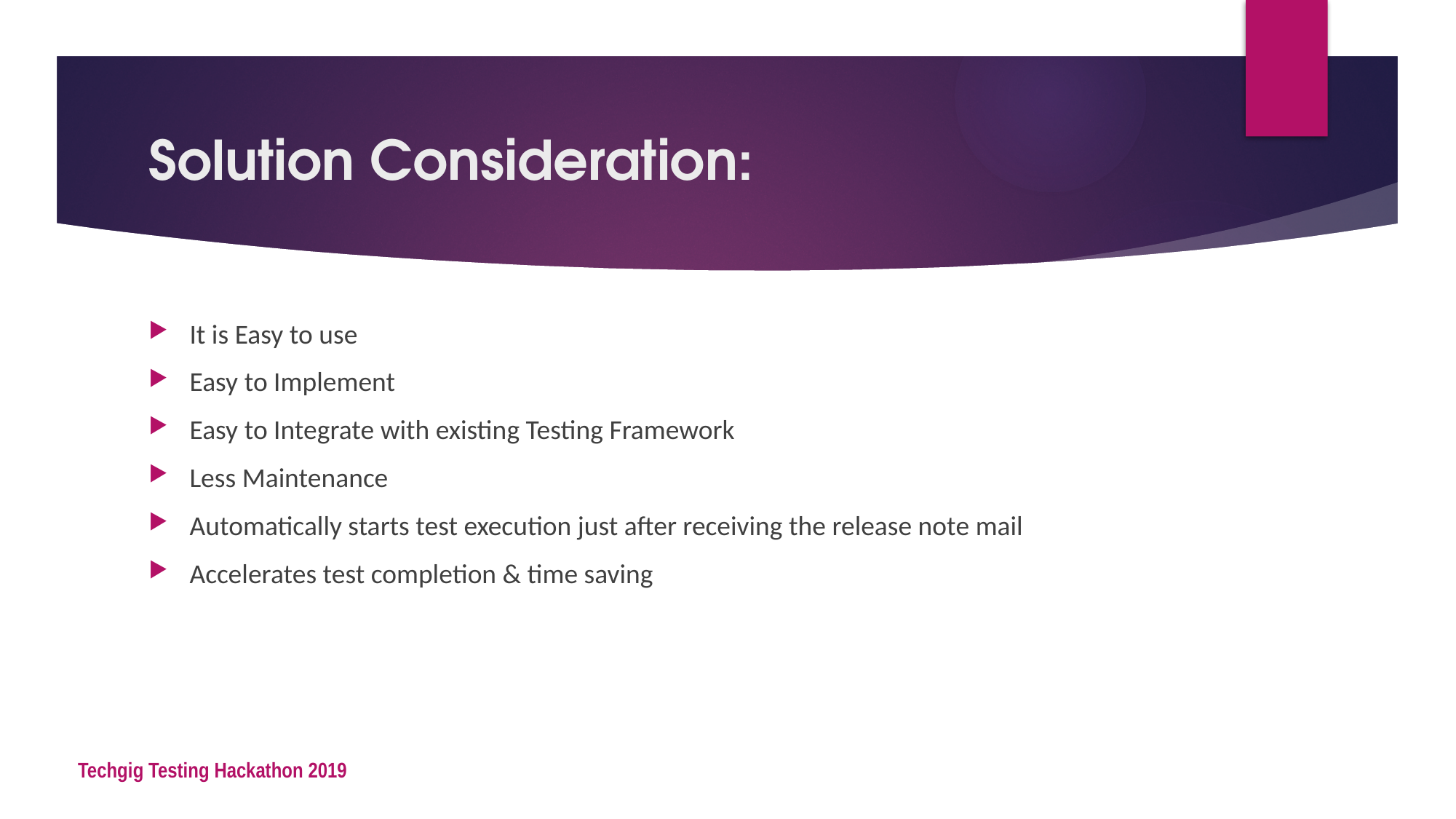

# Solution Consideration:
It is Easy to use
Easy to Implement
Easy to Integrate with existing Testing Framework
Less Maintenance
Automatically starts test execution just after receiving the release note mail
Accelerates test completion & time saving
Techgig Testing Hackathon 2019